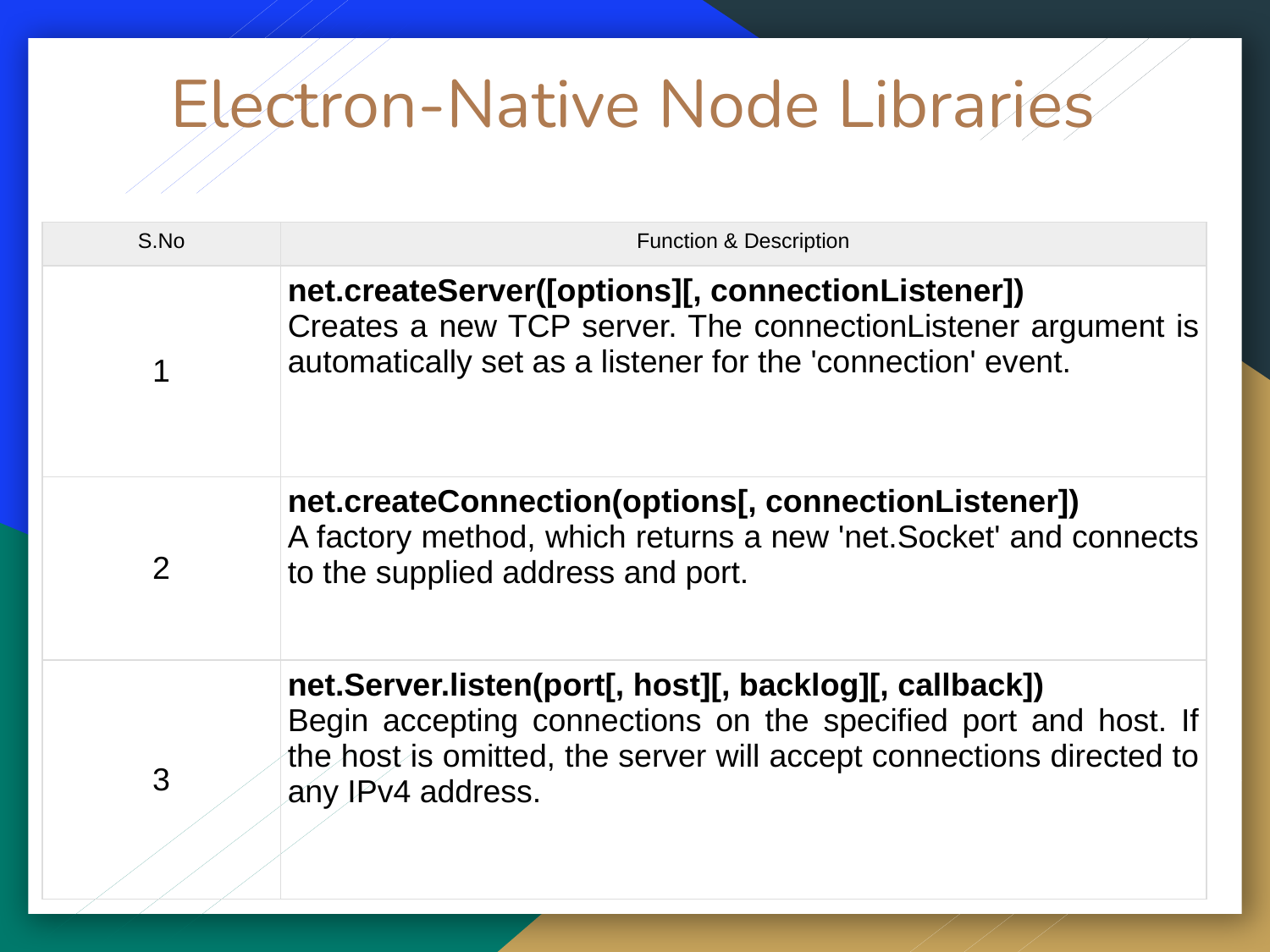

# Electron-Native Node Libraries

| S.No | Function & Description |
| --- | --- |
| 1 | net.createServer([options][, connectionListener]) Creates a new TCP server. The connectionListener argument is automatically set as a listener for the 'connection' event. |
| 2 | net.createConnection(options[, connectionListener]) A factory method, which returns a new 'net.Socket' and connects to the supplied address and port. |
| 3 | net.Server.listen(port[, host][, backlog][, callback]) Begin accepting connections on the specified port and host. If the host is omitted, the server will accept connections directed to any IPv4 address. |